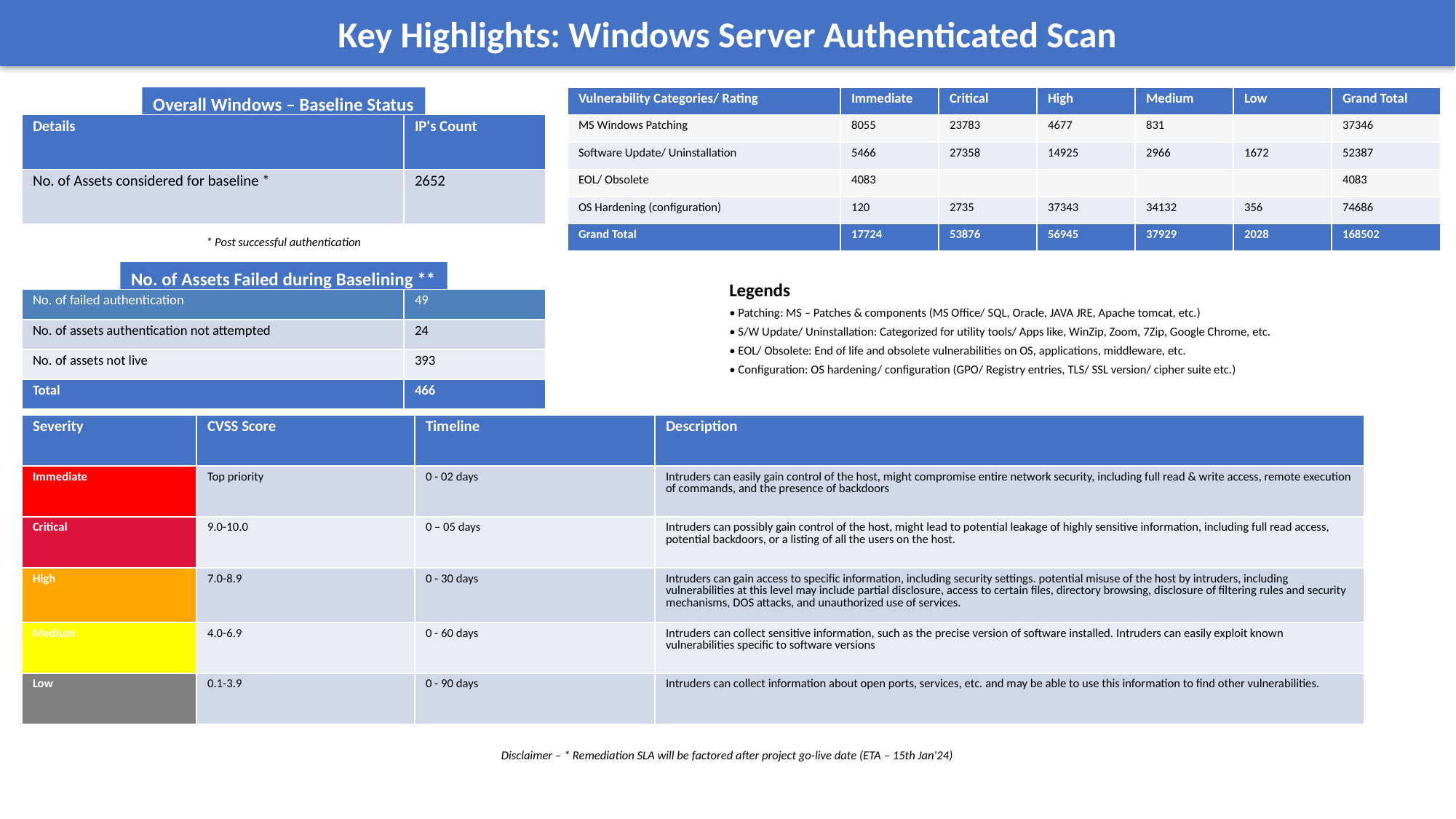

Key Highlights: Windows Server Authenticated Scan
Overall Windows – Baseline Status
| Vulnerability Categories/ Rating | Immediate | Critical | High | Medium | Low | Grand Total |
| --- | --- | --- | --- | --- | --- | --- |
| MS Windows Patching | 8055 | 23783 | 4677 | 831 |  | 37346 |
| Software Update/ Uninstallation | 5466 | 27358 | 14925 | 2966 | 1672 | 52387 |
| EOL/ Obsolete | 4083 |  |  |  |  | 4083 |
| OS Hardening (configuration) | 120 | 2735 | 37343 | 34132 | 356 | 74686 |
| Grand Total | 17724 | 53876 | 56945 | 37929 | 2028 | 168502 |
| Details | IP's Count |
| --- | --- |
| No. of Assets considered for baseline \* | 2652 |
* Post successful authentication
No. of Assets Failed during Baselining **
Legends
• Patching: MS – Patches & components (MS Office/ SQL, Oracle, JAVA JRE, Apache tomcat, etc.)
• S/W Update/ Uninstallation: Categorized for utility tools/ Apps like, WinZip, Zoom, 7Zip, Google Chrome, etc.
• EOL/ Obsolete: End of life and obsolete vulnerabilities on OS, applications, middleware, etc.
• Configuration: OS hardening/ configuration (GPO/ Registry entries, TLS/ SSL version/ cipher suite etc.)
| No. of failed authentication | 49 |
| --- | --- |
| No. of assets authentication not attempted | 24 |
| No. of assets not live | 393 |
| Total | 466 |
** Working with Rush (Windows Infra) on asset live status
| Severity | CVSS Score | Timeline | Description |
| --- | --- | --- | --- |
| Immediate | Top priority | 0 - 02 days | Intruders can easily gain control of the host, might compromise entire network security, including full read & write access, remote execution of commands, and the presence of backdoors |
| Critical | 9.0-10.0 | 0 – 05 days | Intruders can possibly gain control of the host, might lead to potential leakage of highly sensitive information, including full read access, potential backdoors, or a listing of all the users on the host. |
| High | 7.0-8.9 | 0 - 30 days | Intruders can gain access to specific information, including security settings. potential misuse of the host by intruders, including vulnerabilities at this level may include partial disclosure, access to certain files, directory browsing, disclosure of filtering rules and security mechanisms, DOS attacks, and unauthorized use of services. |
| Medium | 4.0-6.9 | 0 - 60 days | Intruders can collect sensitive information, such as the precise version of software installed. Intruders can easily exploit known vulnerabilities specific to software versions |
| Low | 0.1-3.9 | 0 - 90 days | Intruders can collect information about open ports, services, etc. and may be able to use this information to find other vulnerabilities. |
Disclaimer – * Remediation SLA will be factored after project go-live date (ETA – 15th Jan'24)